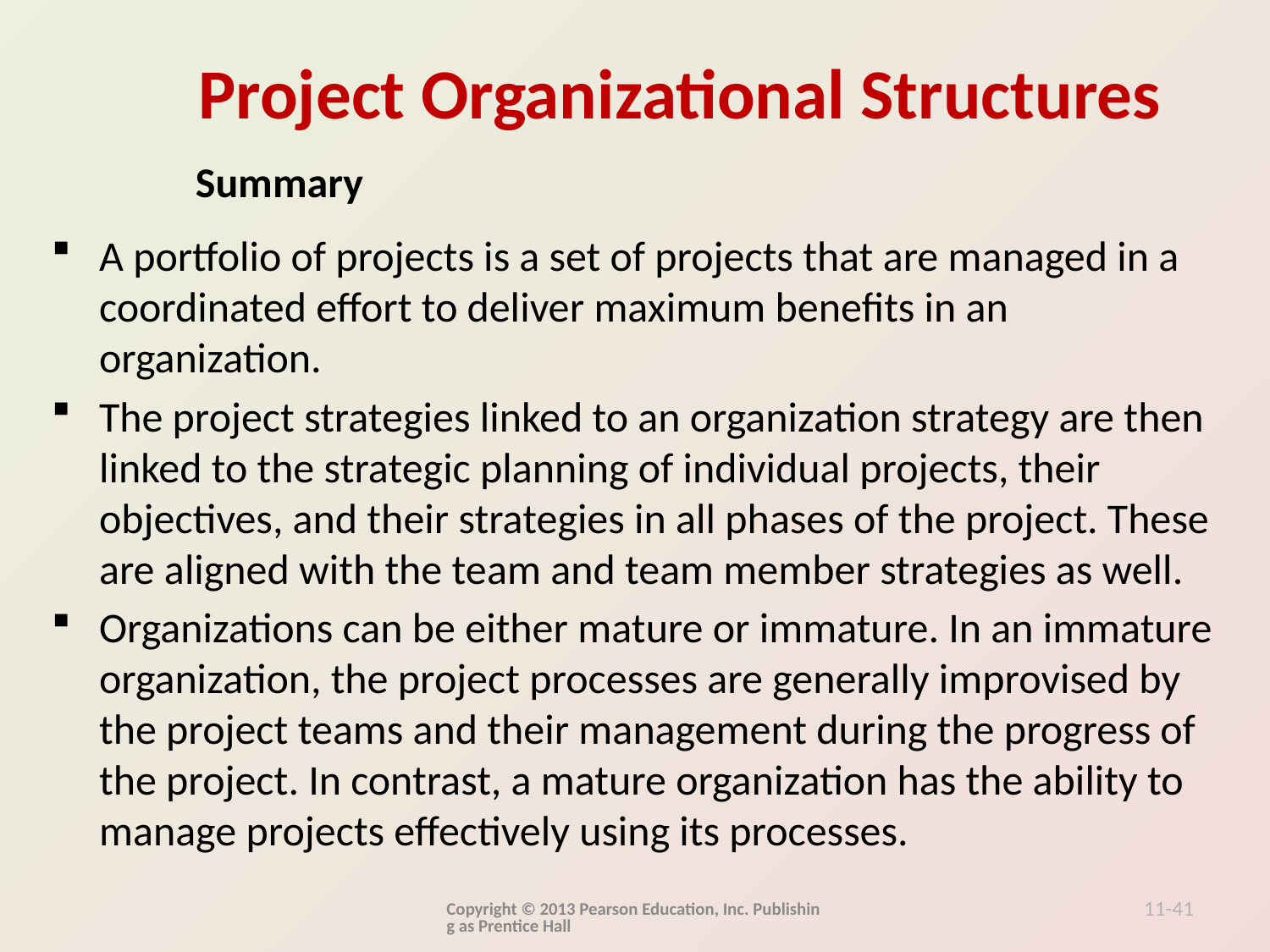

Summary
A portfolio of projects is a set of projects that are managed in a coordinated effort to deliver maximum benefits in an organization.
The project strategies linked to an organization strategy are then linked to the strategic planning of individual projects, their objectives, and their strategies in all phases of the project. These are aligned with the team and team member strategies as well.
Organizations can be either mature or immature. In an immature organization, the project processes are generally improvised by the project teams and their management during the progress of the project. In contrast, a mature organization has the ability to manage projects effectively using its processes.
Copyright © 2013 Pearson Education, Inc. Publishing as Prentice Hall
11-41